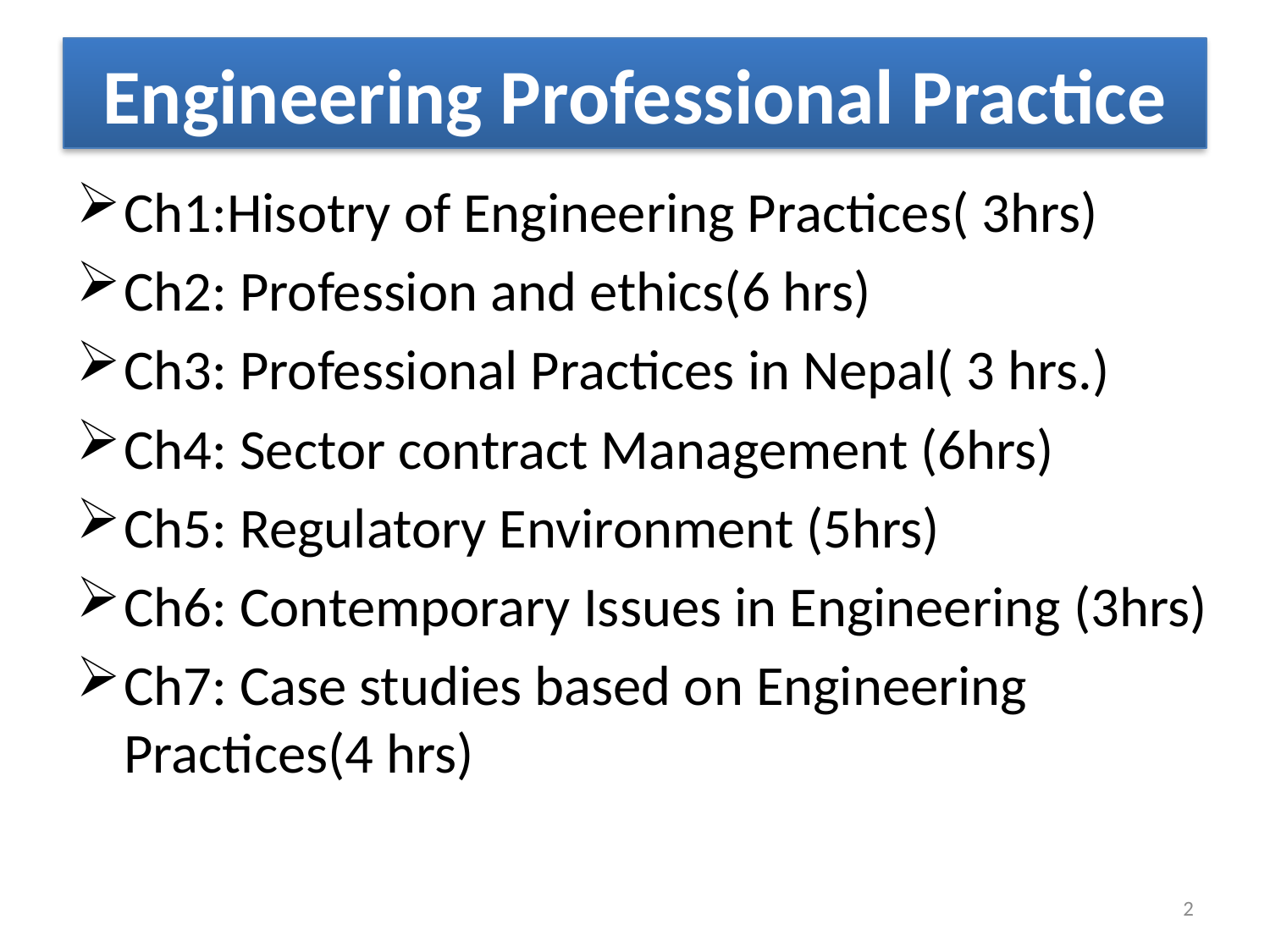

# Engineering Professional Practice
Ch1:Hisotry of Engineering Practices( 3hrs)
Ch2: Profession and ethics(6 hrs)
Ch3: Professional Practices in Nepal( 3 hrs.)
Ch4: Sector contract Management (6hrs)
Ch5: Regulatory Environment (5hrs)
Ch6: Contemporary Issues in Engineering (3hrs)
Ch7: Case studies based on Engineering Practices(4 hrs)
2